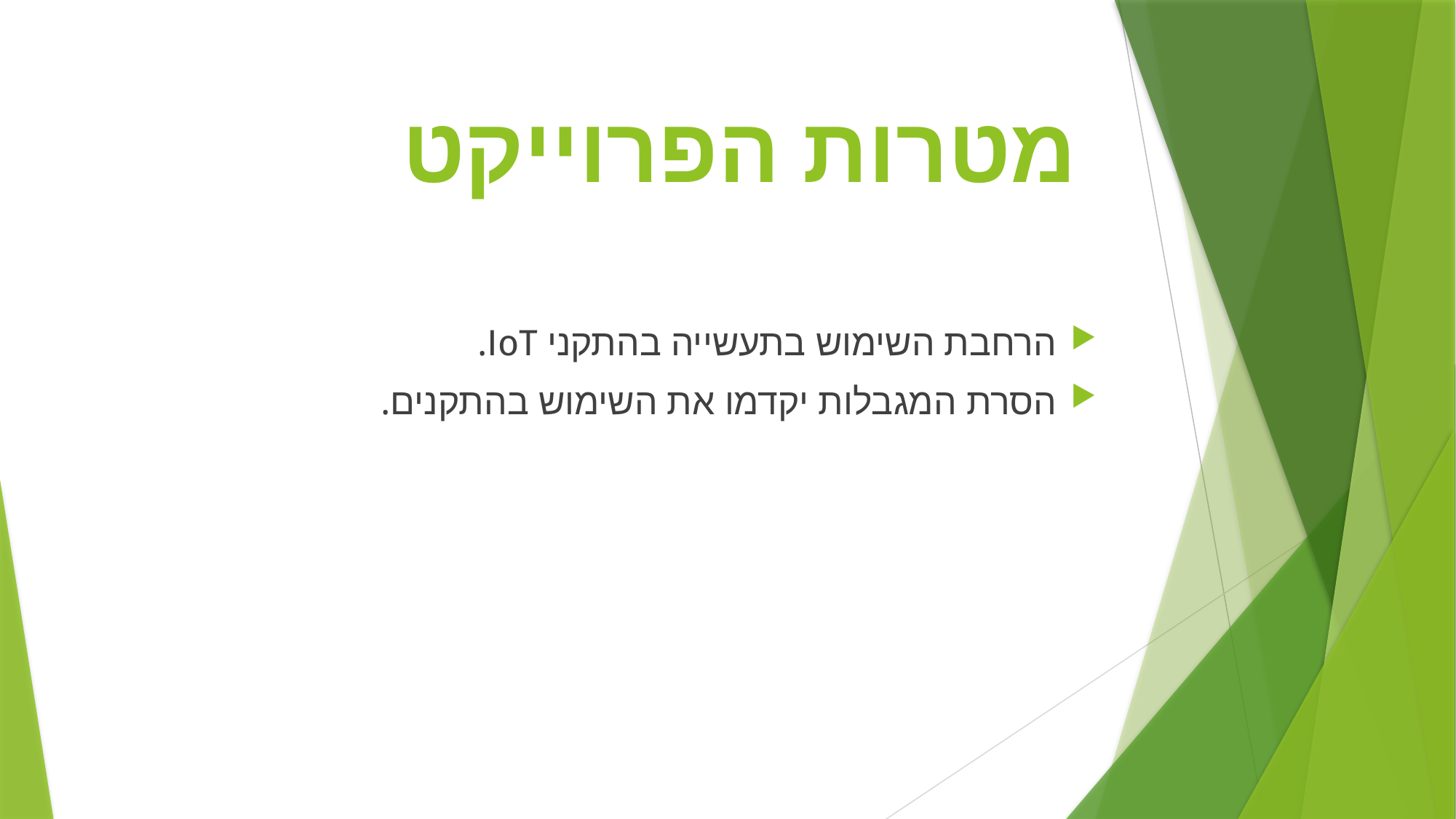

# מטרות הפרוייקט
הרחבת השימוש בתעשייה בהתקני IoT.
הסרת המגבלות יקדמו את השימוש בהתקנים.